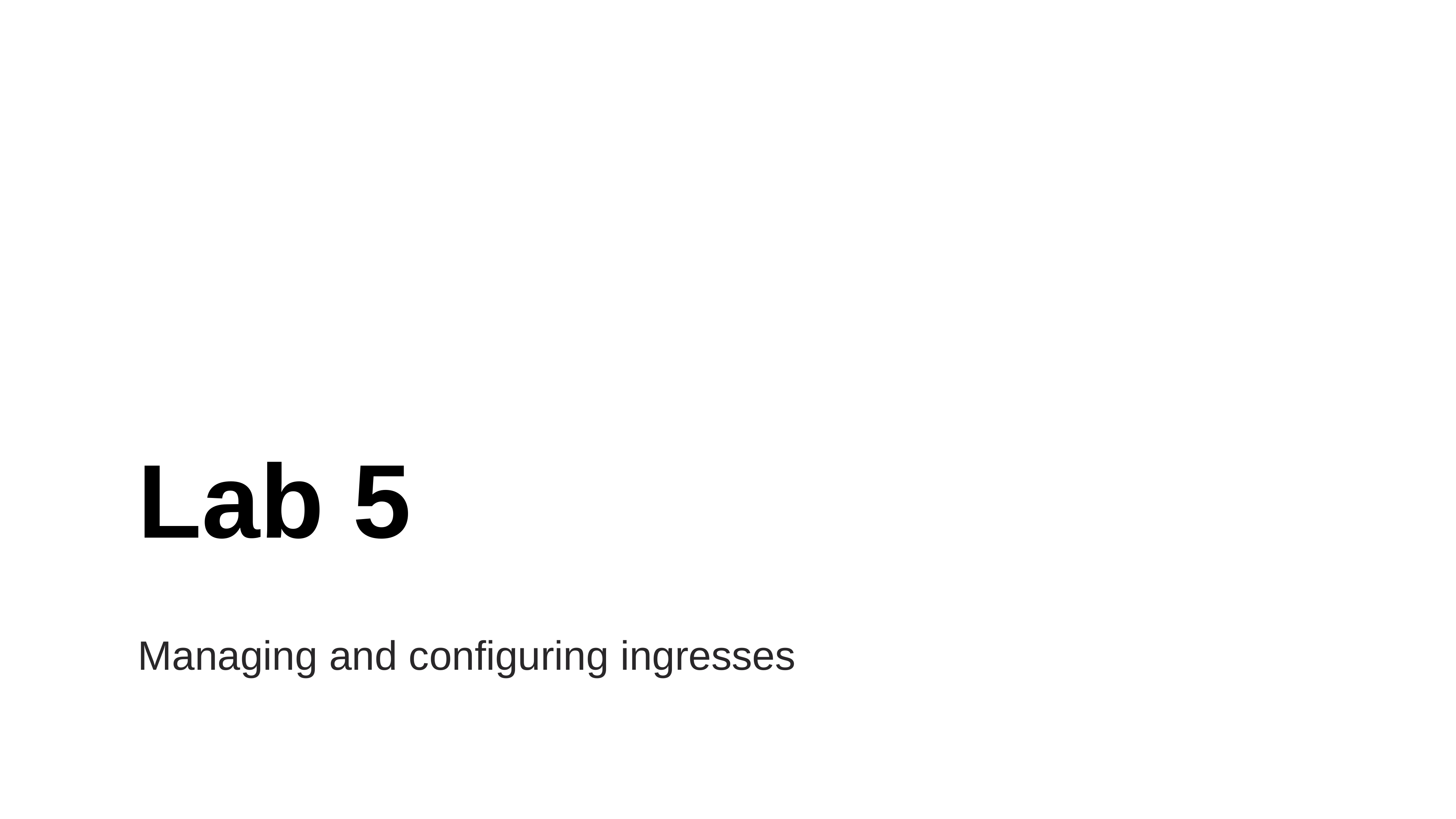

# Lab 5
Managing and configuring ingresses